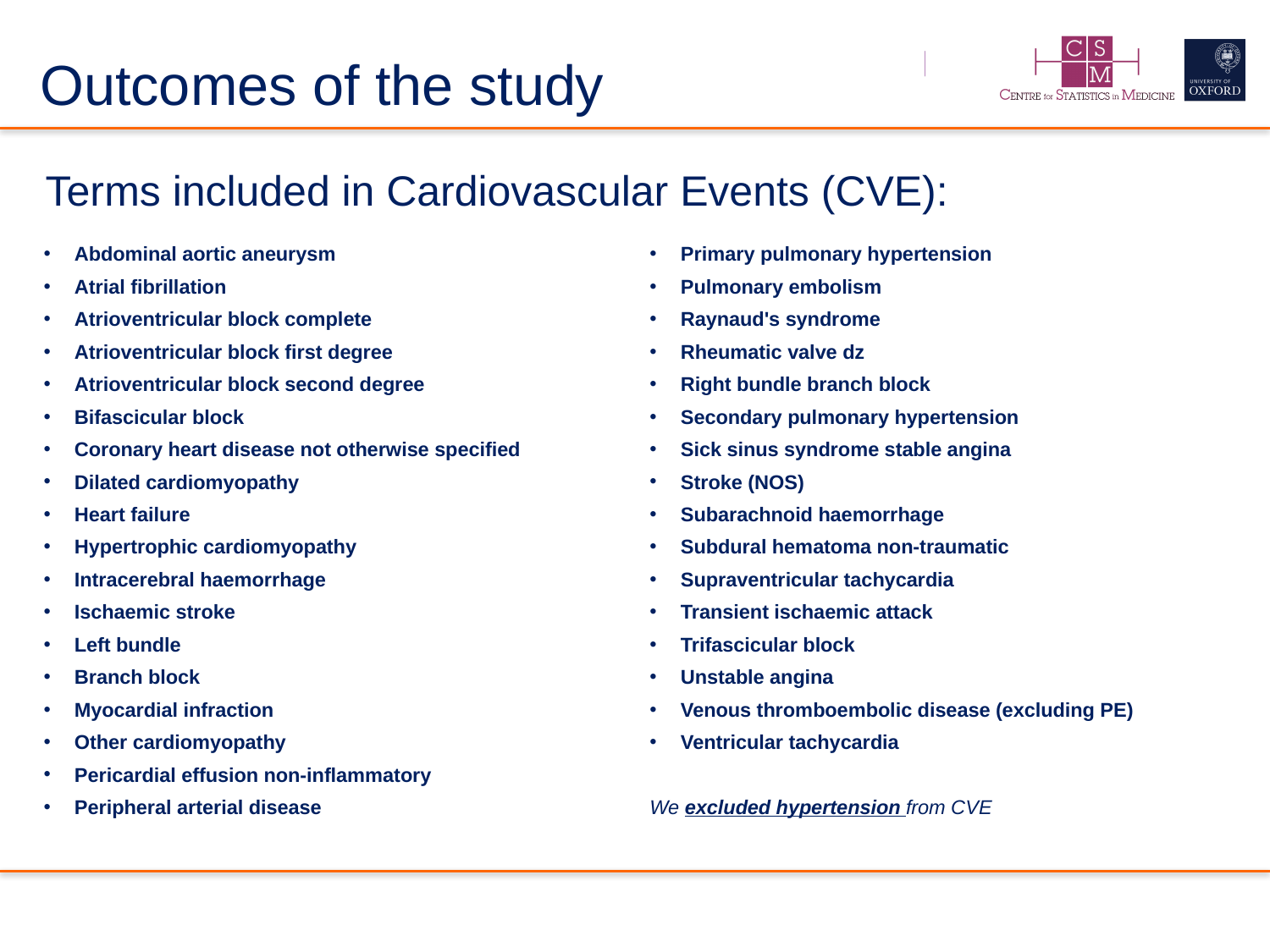

# Outcomes of the study
Terms included in Cardiovascular Events (CVE):
Abdominal aortic aneurysm
Atrial fibrillation
Atrioventricular block complete
Atrioventricular block first degree
Atrioventricular block second degree
Bifascicular block
Coronary heart disease not otherwise specified
Dilated cardiomyopathy
Heart failure
Hypertrophic cardiomyopathy
Intracerebral haemorrhage
Ischaemic stroke
Left bundle
Branch block
Myocardial infraction
Other cardiomyopathy
Pericardial effusion non-inflammatory
Peripheral arterial disease
Primary pulmonary hypertension
Pulmonary embolism
Raynaud's syndrome
Rheumatic valve dz
Right bundle branch block
Secondary pulmonary hypertension
Sick sinus syndrome stable angina
Stroke (NOS)
Subarachnoid haemorrhage
Subdural hematoma non-traumatic
Supraventricular tachycardia
Transient ischaemic attack
Trifascicular block
Unstable angina
Venous thromboembolic disease (excluding PE)
Ventricular tachycardia

We excluded hypertension from CVE